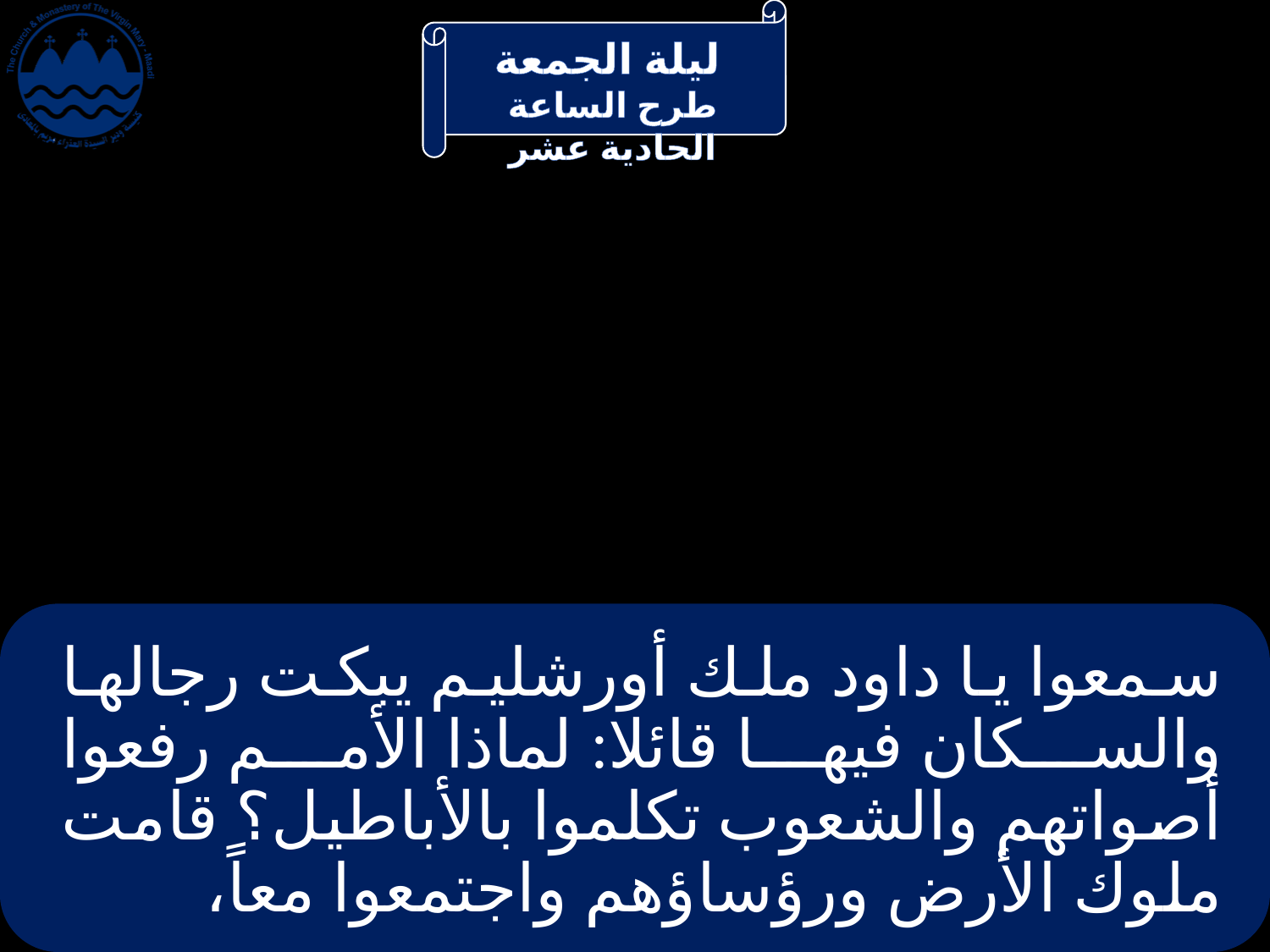

# سمعوا يا داود ملك أورشليم يبكت رجالها والسكان فيها قائلا: لماذا الأمم رفعوا أصواتهم والشعوب تكلموا بالأباطيل؟ قامت ملوك الأرض ورؤساؤهم واجتمعوا معاً،